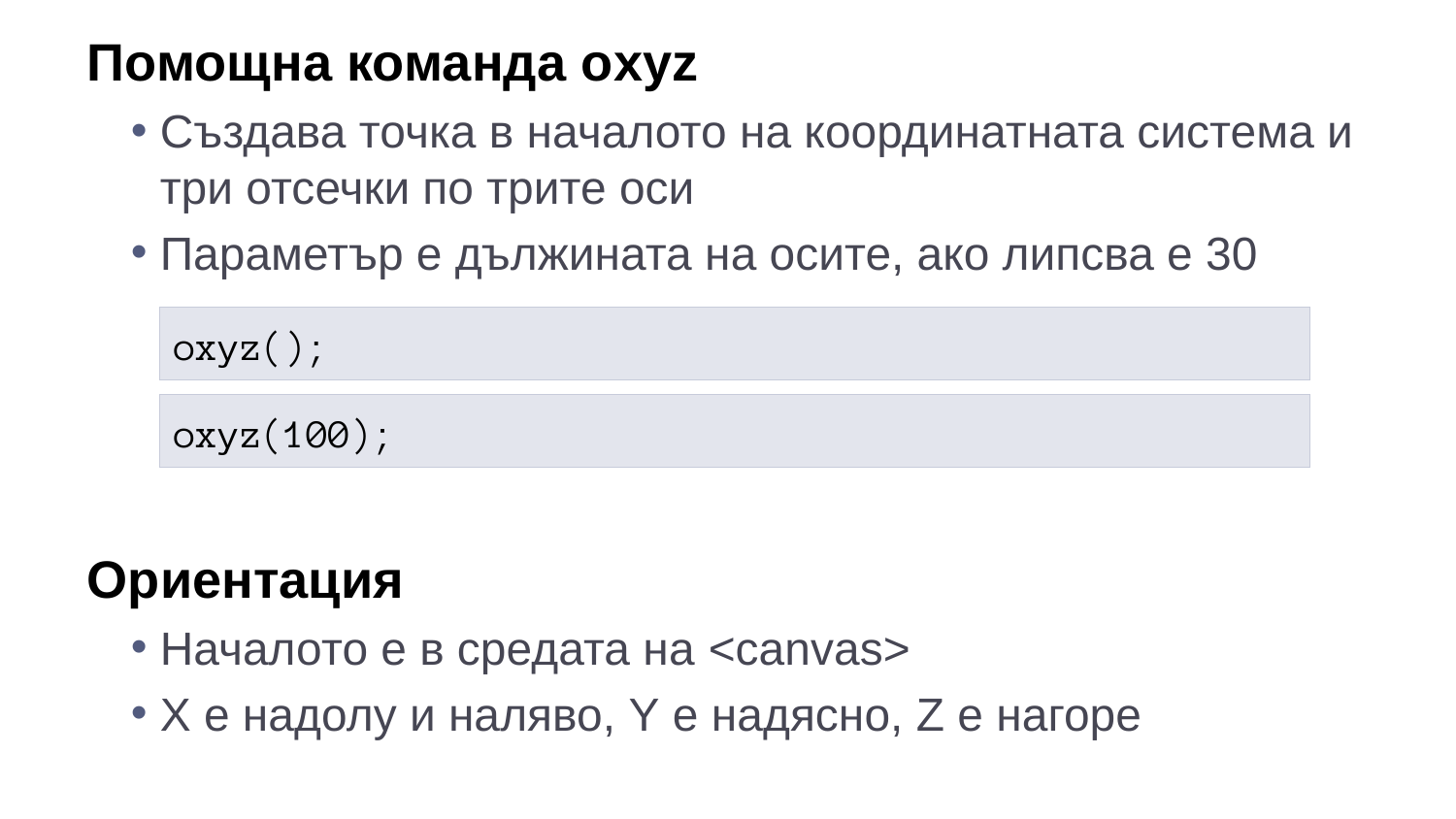

Помощна команда oxyz
Създава точка в началото на координатната система и три отсечки по трите оси
Параметър е дължината на осите, ако липсва е 30

Ориентация
Началото е в средата на <canvas>
X е надолу и наляво, Y е надясно, Z е нагоре
oxyz();
oxyz(100);